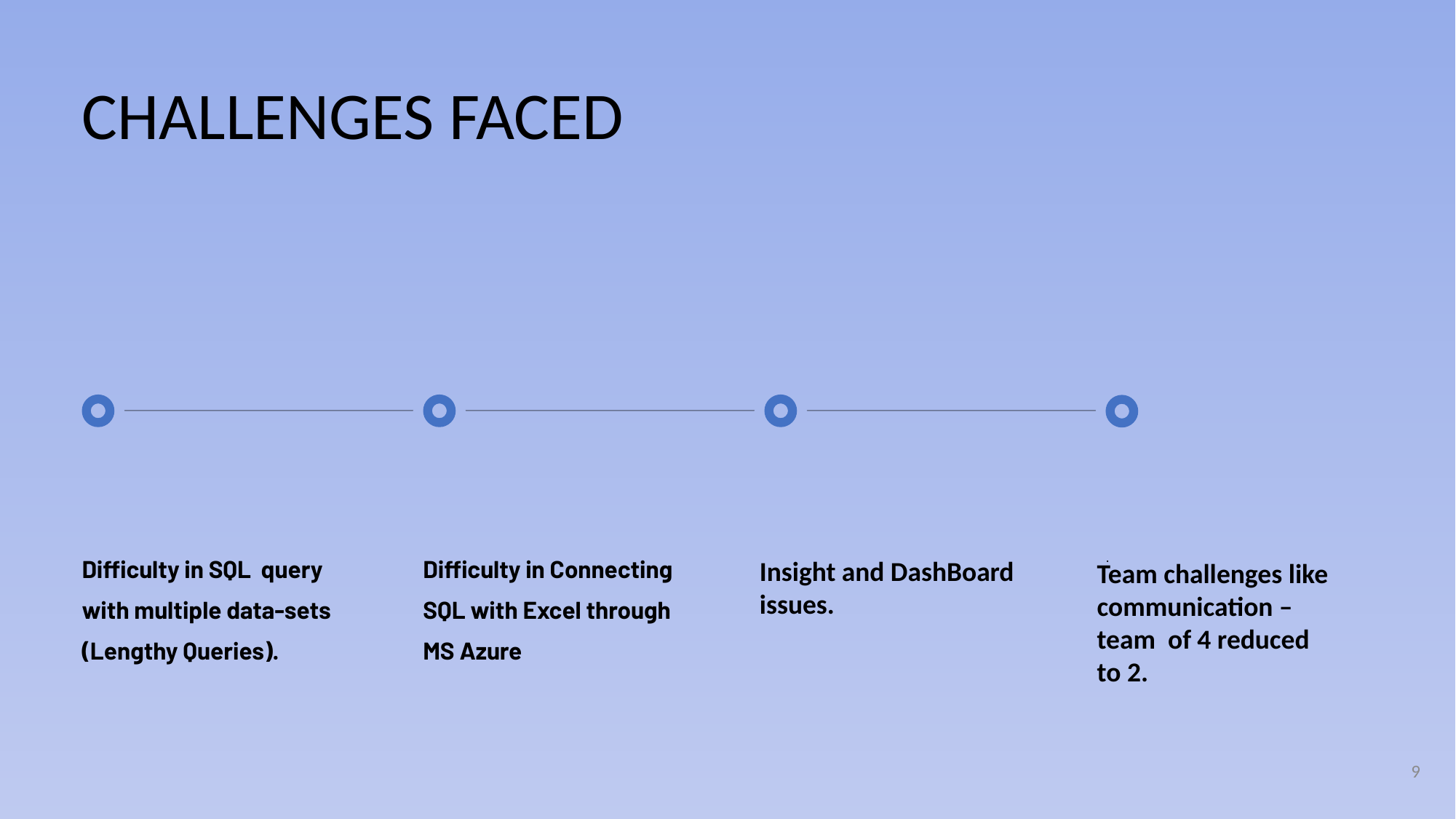

# CHALLENGES FACED

Difficulty in SQL  query with multiple data-sets (Lengthy Queries).
Difficulty in Connecting  SQL with Excel through MS Azure
.
Insight and DashBoard issues.
Team challenges like communication – team  of 4 reduced
to 2.

9